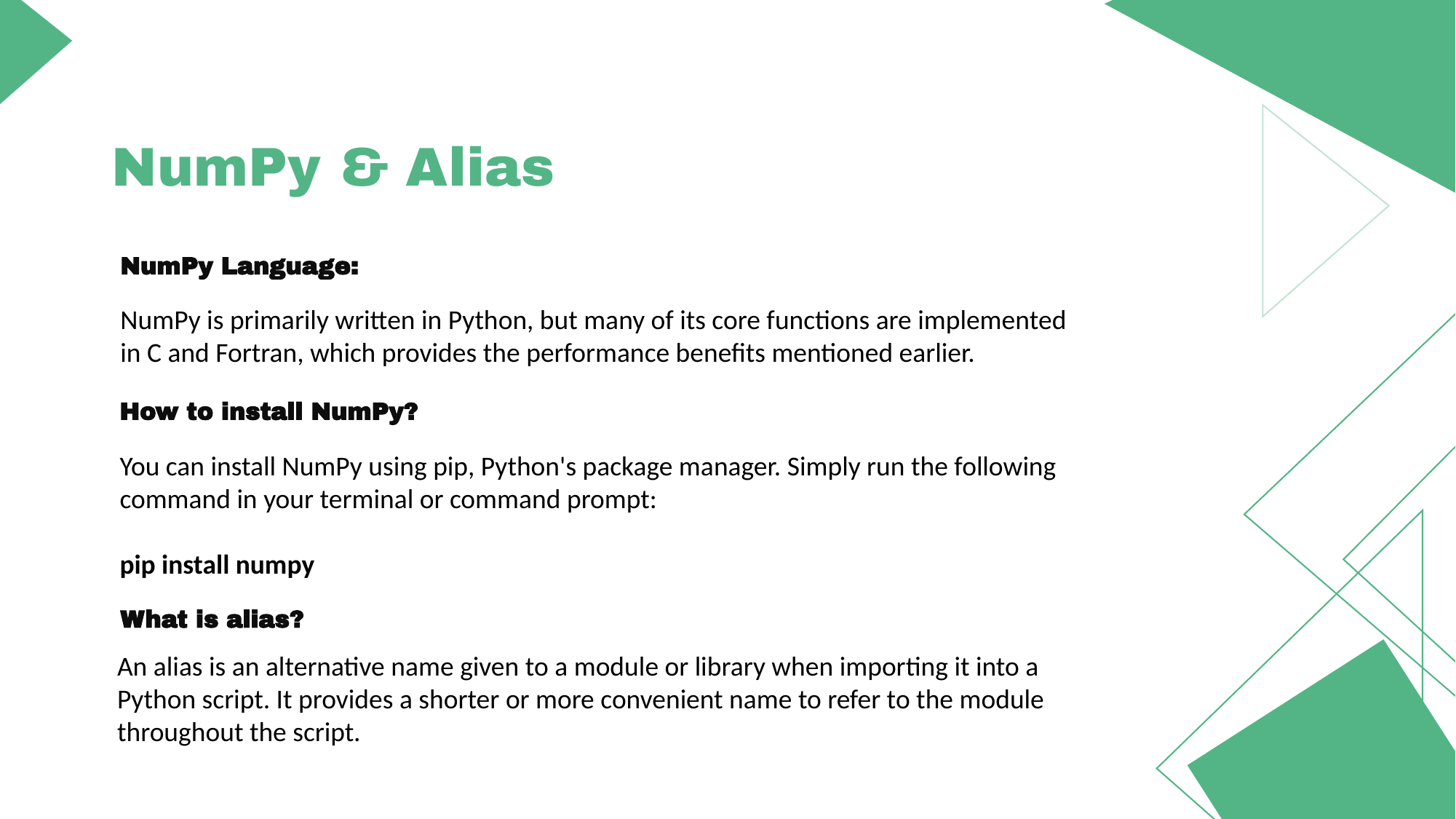

NUMPY
NumPy & Alias
Array Splitting

Why is NumPy Arrays Faster?
NumPy Language:
NumPy's array splitting functionality enables effortless segmentation of arrays along specified axes, facilitating streamlined data manipulation and analysis.
How to import NumPy with and without alias?
NumPy is primarily written in Python, but many of its core functions are implemented in C and Fortran, which provides the performance benefits mentioned earlier.

You can import NumPy with an alias like this:
import numpy as np
Or without an alias:
import numpy
Presenter

How to install NumPy?
NumPy arrays are stored in contiguous blocks of memory, which allows for more efficient cache utilization and faster access compared to the scattered memory of Python lists. Additionally, NumPy operations are implemented in C, which significantly improves their execution speed compared to Python's interpreted nature.

You can install NumPy using pip, Python's package manager. Simply run the following command in your terminal or command prompt:

pip install numpy

Creating Arrays in NumPy
What is alias?

Using the array() function:

import numpy as np
arr = np.array([1, 2, 3, 4, 5])
You have a NumPy array containing the elements [1, 2, 3, 4, 5]. This array is a one-dimensional array with five elements.
 output
array([1, 2, 3, 4, 5])
An alias is an alternative name given to a module or library when importing it into a Python script. It provides a shorter or more convenient name to refer to the module throughout the script.